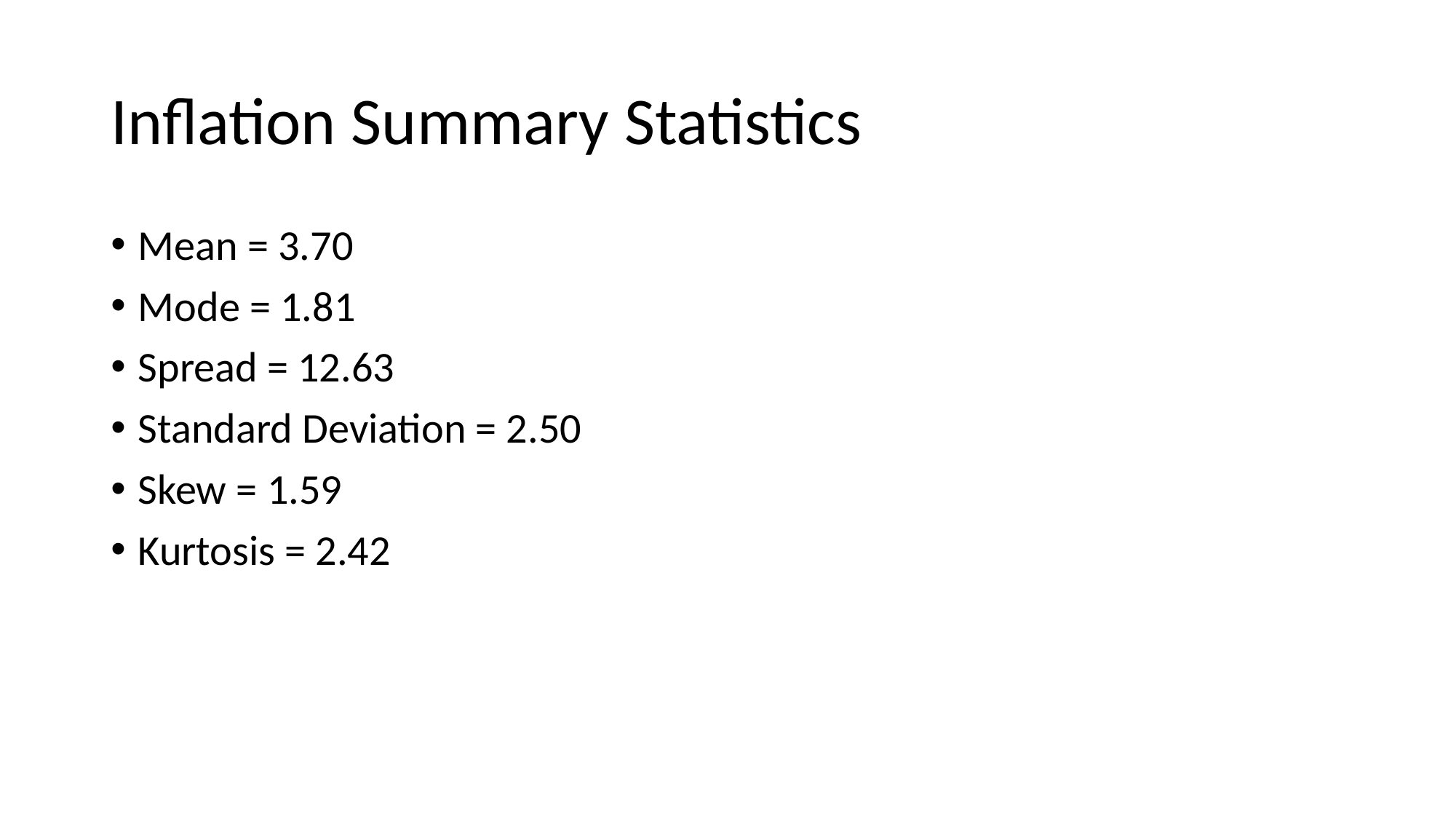

# Inflation Summary Statistics
Mean = 3.70
Mode = 1.81
Spread = 12.63
Standard Deviation = 2.50
Skew = 1.59
Kurtosis = 2.42